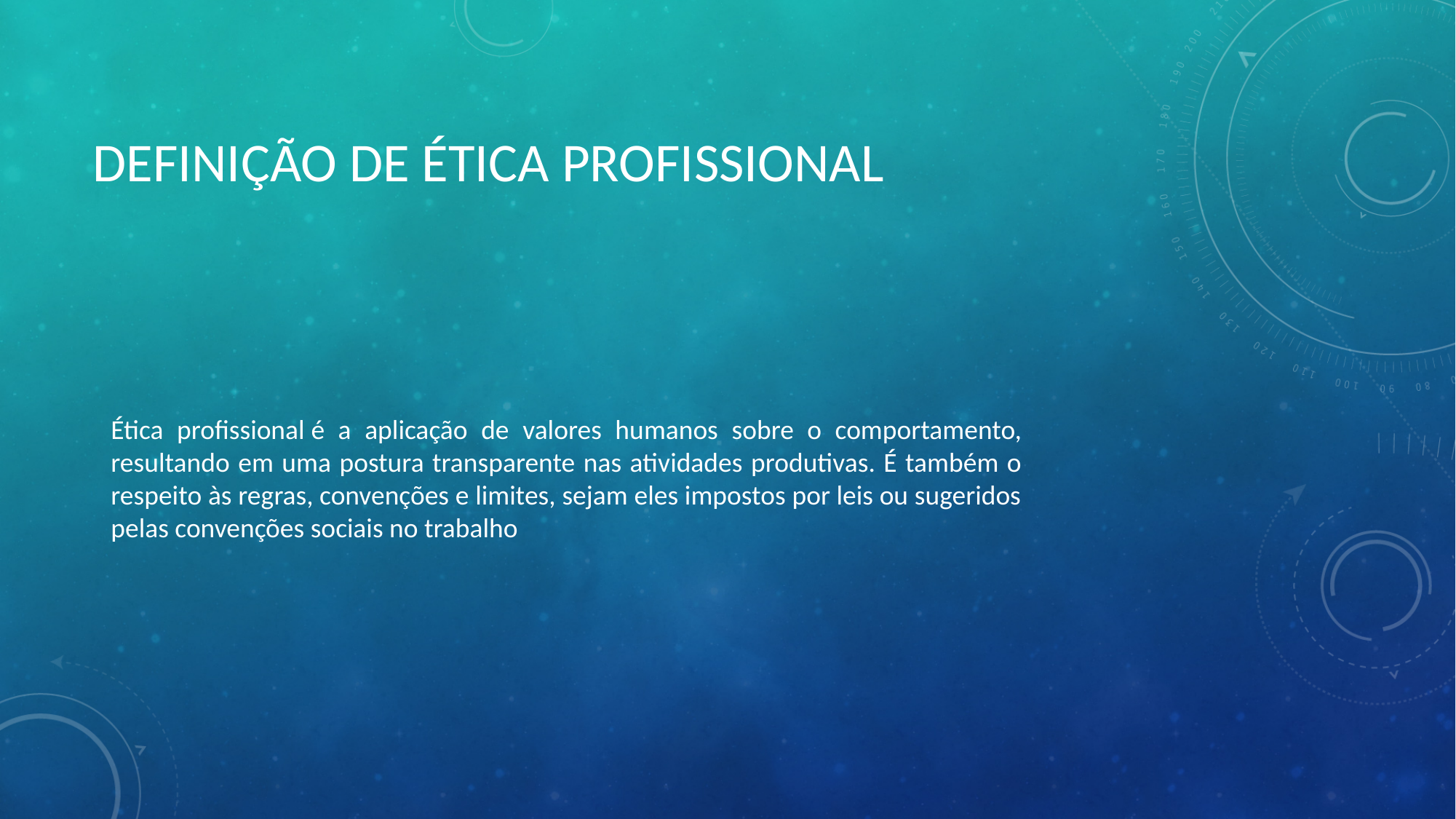

# Definição de Ética Profissional
Ética profissional é a aplicação de valores humanos sobre o comportamento, resultando em uma postura transparente nas atividades produtivas. É também o respeito às regras, convenções e limites, sejam eles impostos por leis ou sugeridos pelas convenções sociais no trabalho